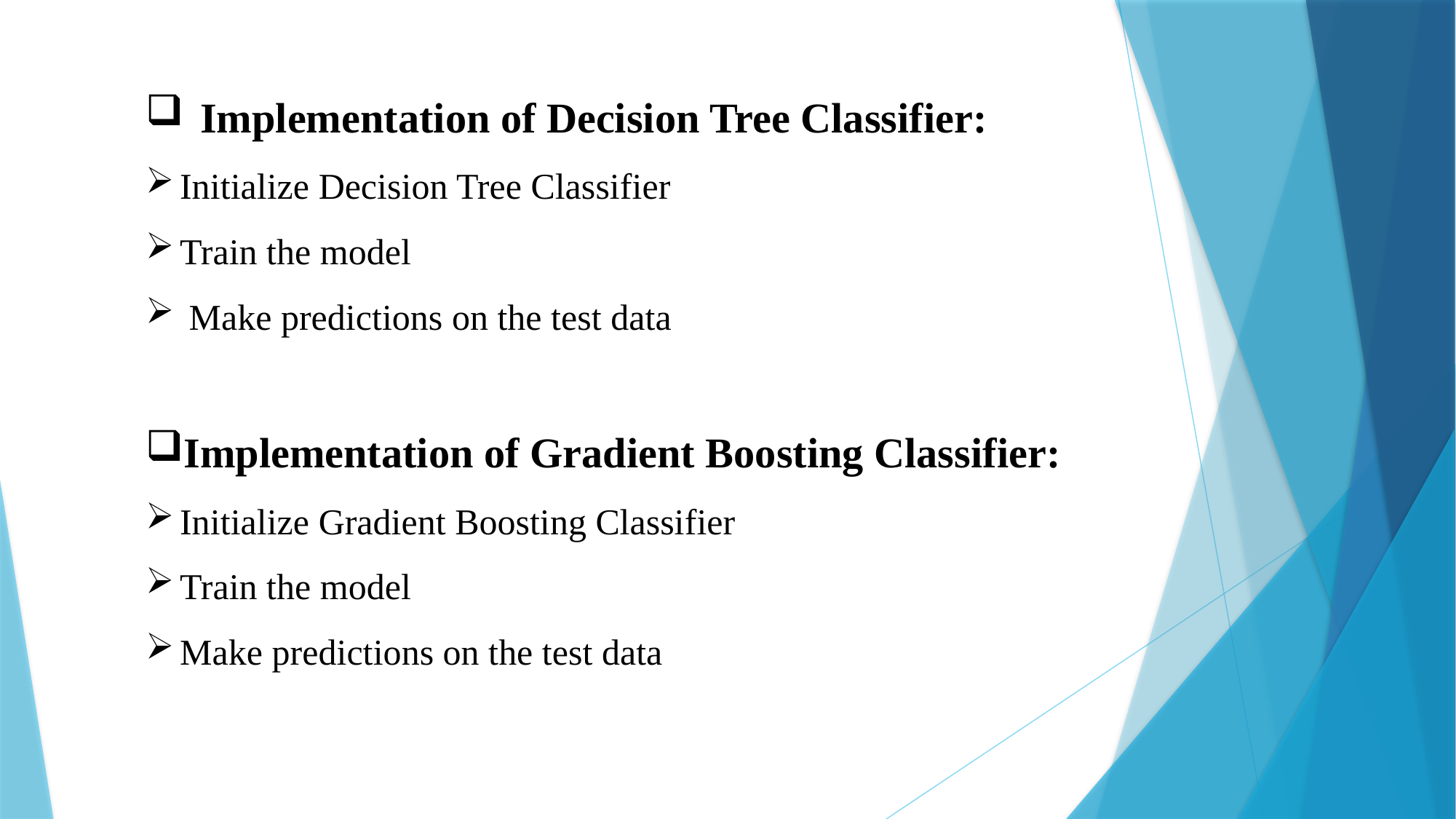

Implementation of Decision Tree Classifier:
Initialize Decision Tree Classifier
Train the model
 Make predictions on the test data

Implementation of Gradient Boosting Classifier:
Initialize Gradient Boosting Classifier
Train the model
Make predictions on the test data